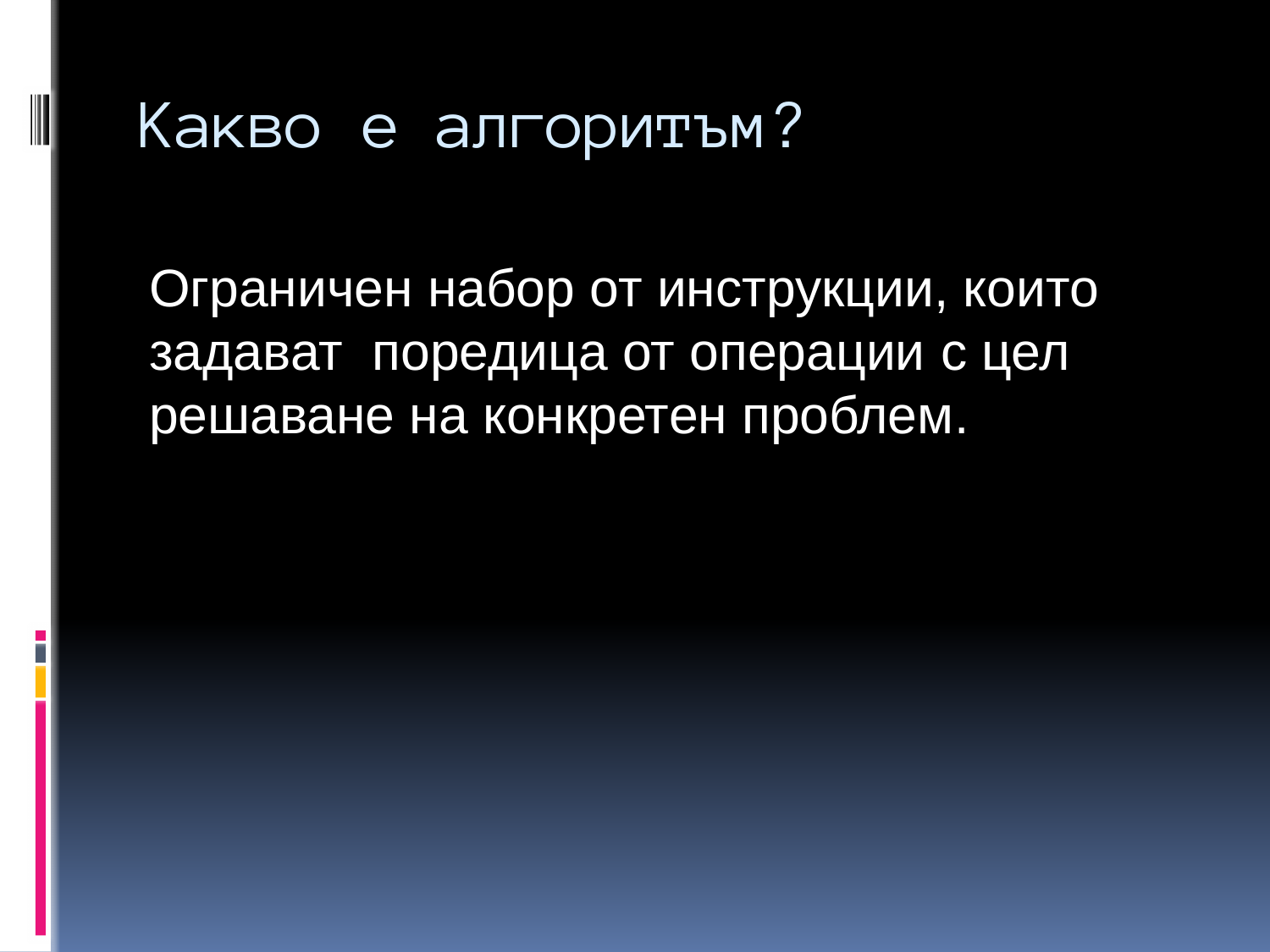

# Какво е алгоритъм?
Oграничен набор от инструкции, които задават  поредица от операции с цел решаване на конкретен проблем.